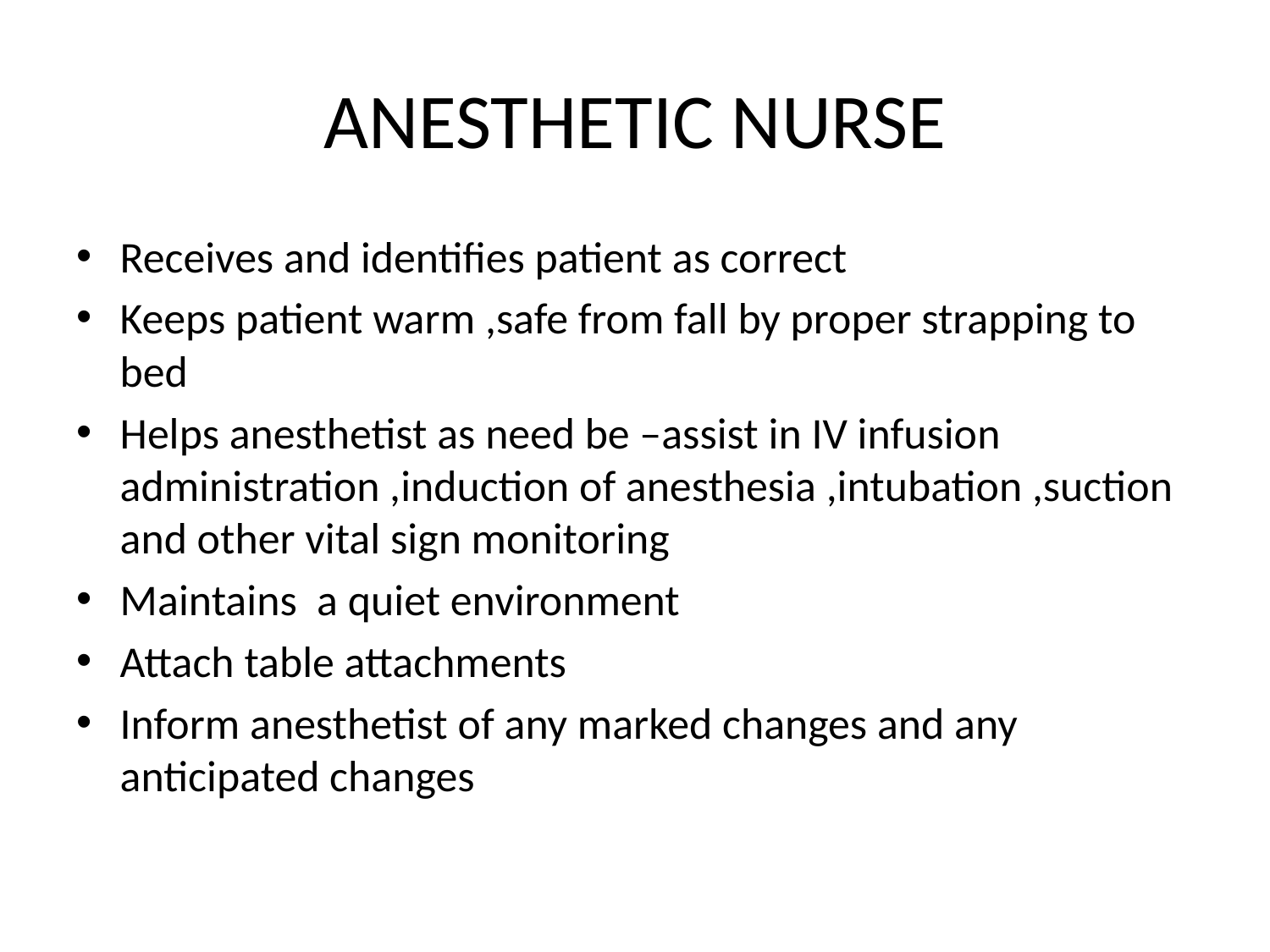

# ANESTHETIC NURSE
Receives and identifies patient as correct
Keeps patient warm ,safe from fall by proper strapping to bed
Helps anesthetist as need be –assist in IV infusion administration ,induction of anesthesia ,intubation ,suction and other vital sign monitoring
Maintains  a quiet environment
Attach table attachments
Inform anesthetist of any marked changes and any anticipated changes